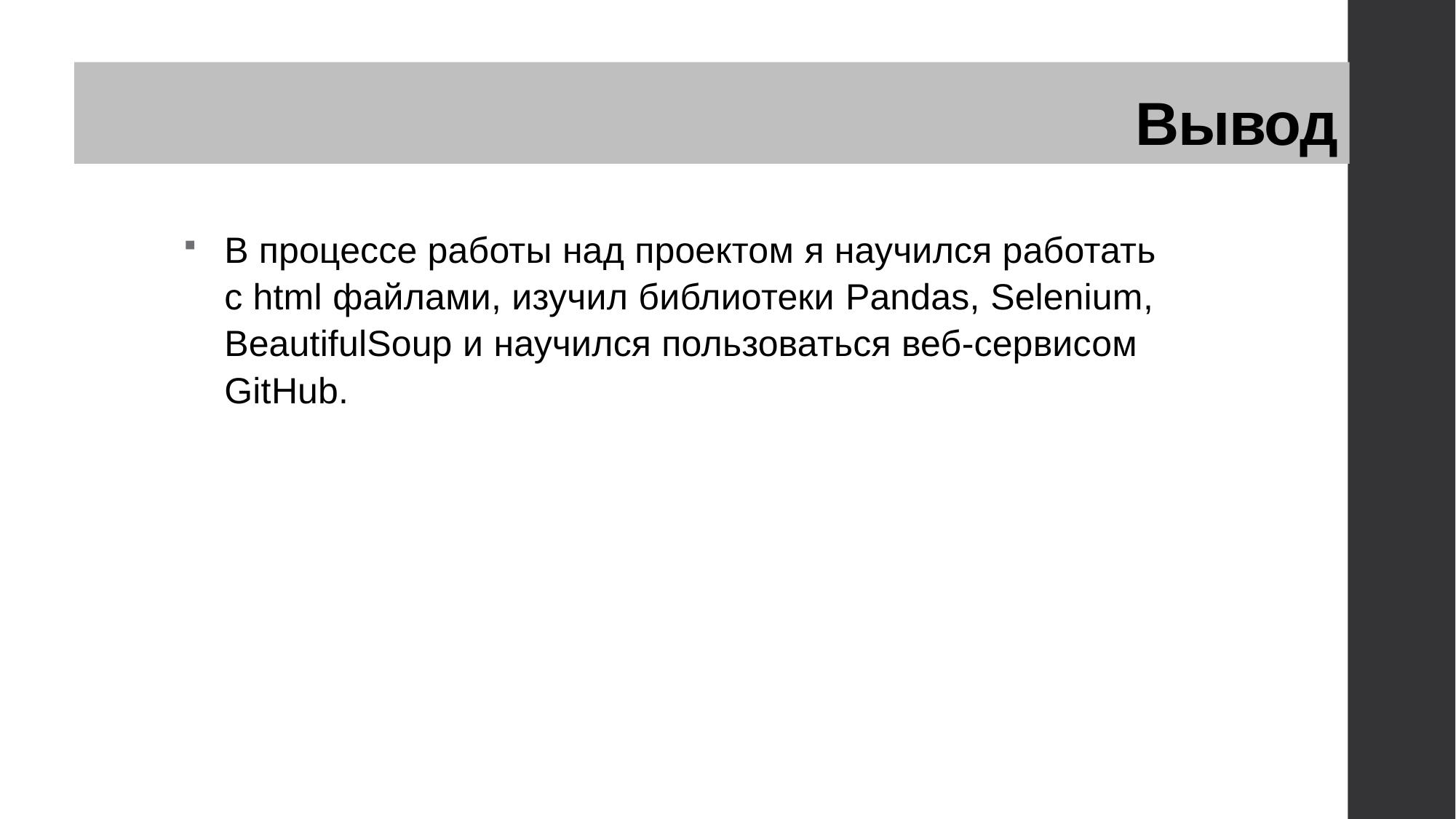

Вывод
В процессе работы над проектом я научился работать с html файлами, изучил библиотеки Pandas, Selenium, BeautifulSoup и научился пользоваться веб-сервисом GitHub.